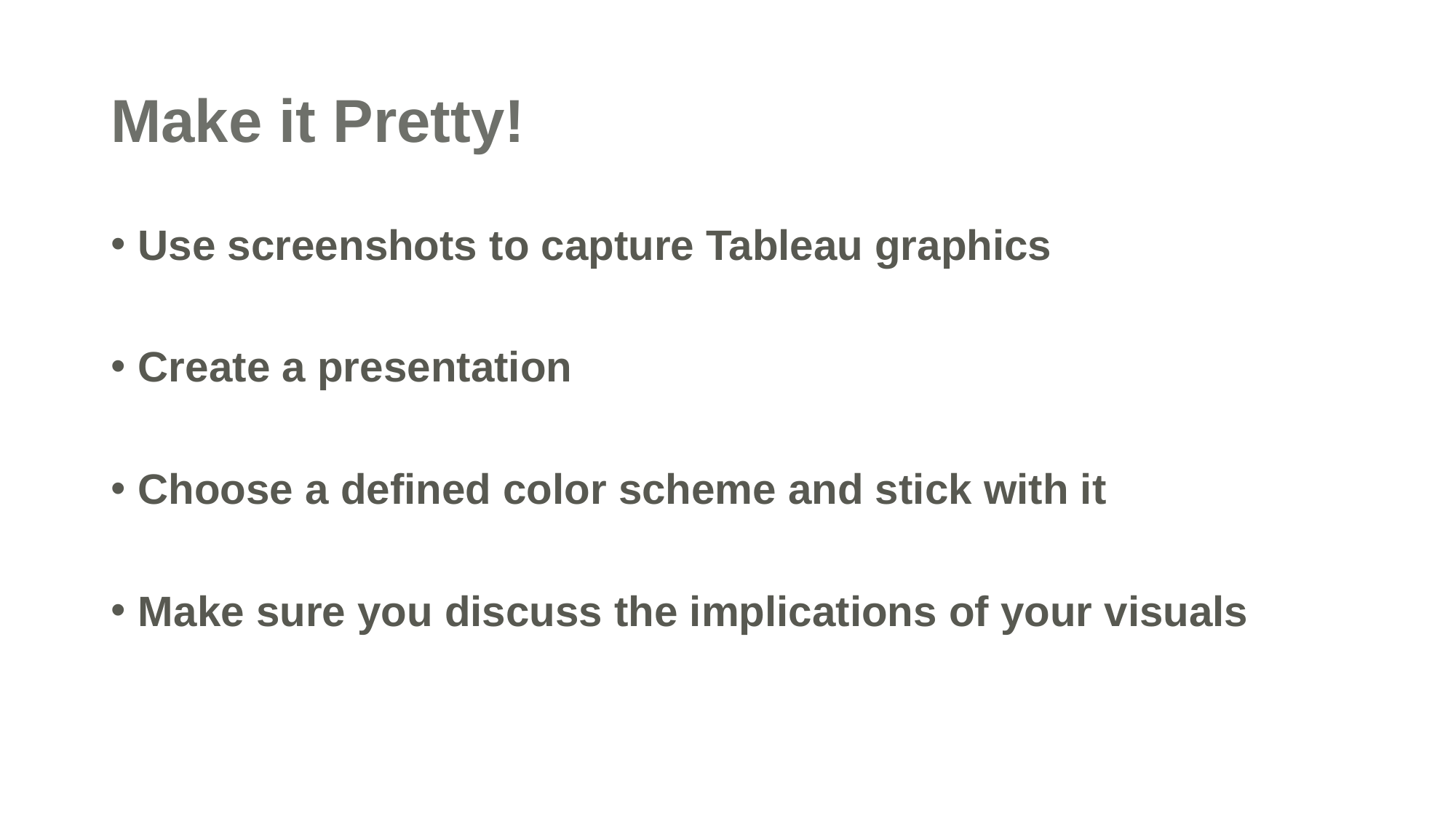

# Make it Pretty!
Use screenshots to capture Tableau graphics

Create a presentation

Choose a defined color scheme and stick with it

Make sure you discuss the implications of your visuals